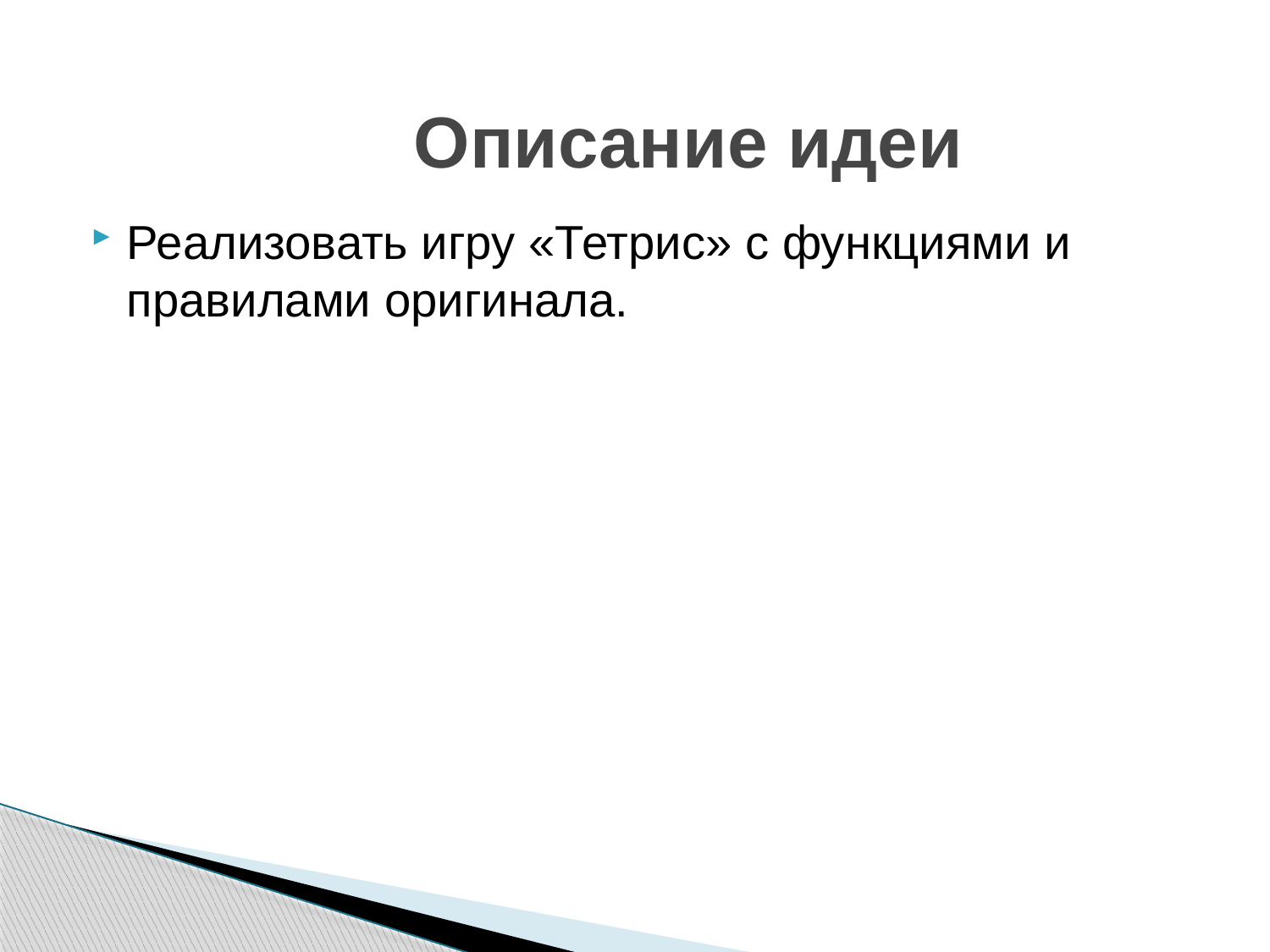

# Описание идеи
Реализовать игру «Тетрис» с функциями и правилами оригинала.